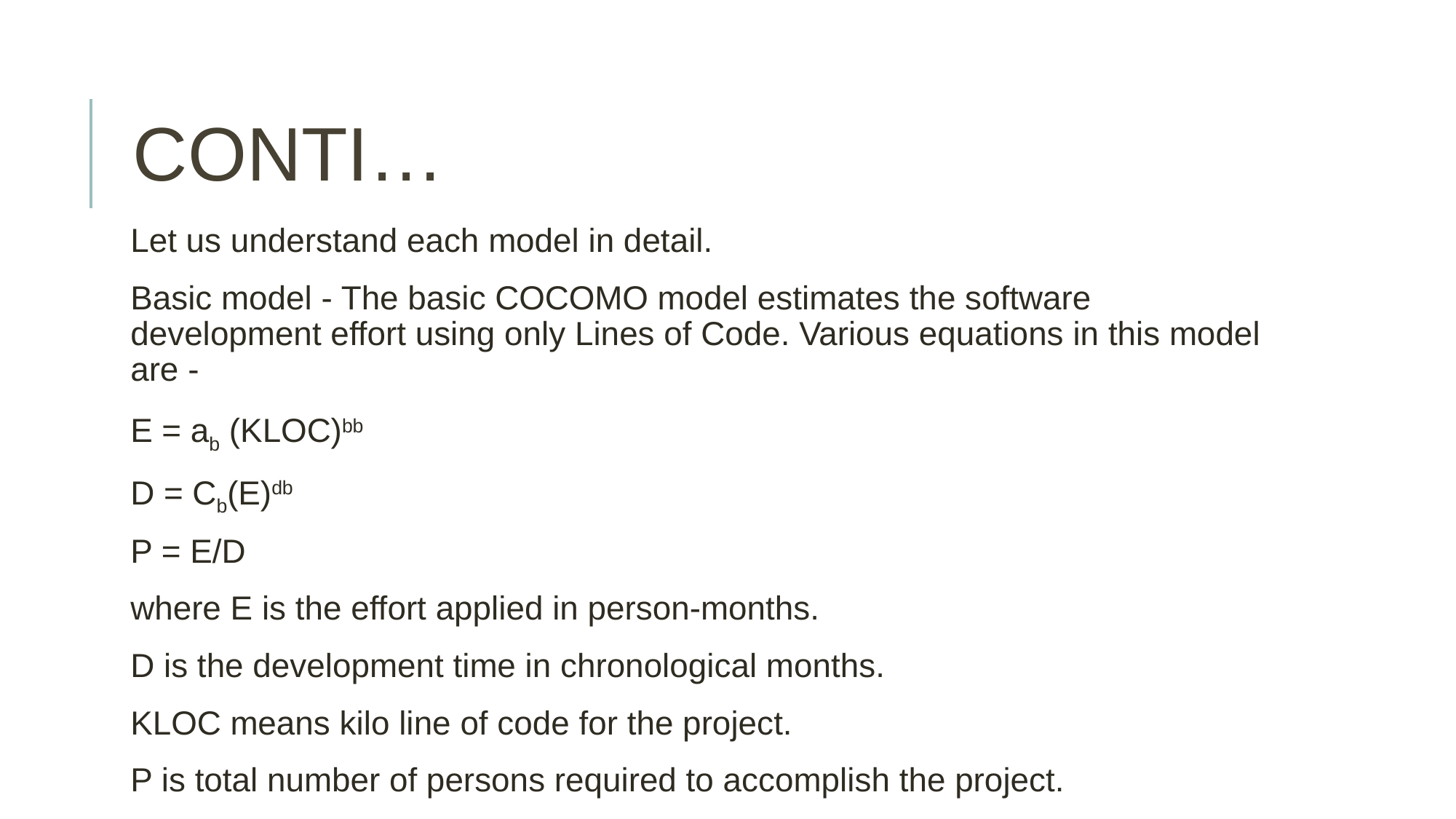

# CONTI…
Let us understand each model in detail.
Basic model - The basic COCOMO model estimates the software development effort using only Lines of Code. Various equations in this model are -
E = ab (KLOC)bb
D = Cb(E)db
P = E/D
where E is the effort applied in person-months.
D is the development time in chronological months.
KLOC means kilo line of code for the project.
P is total number of persons required to accomplish the project.